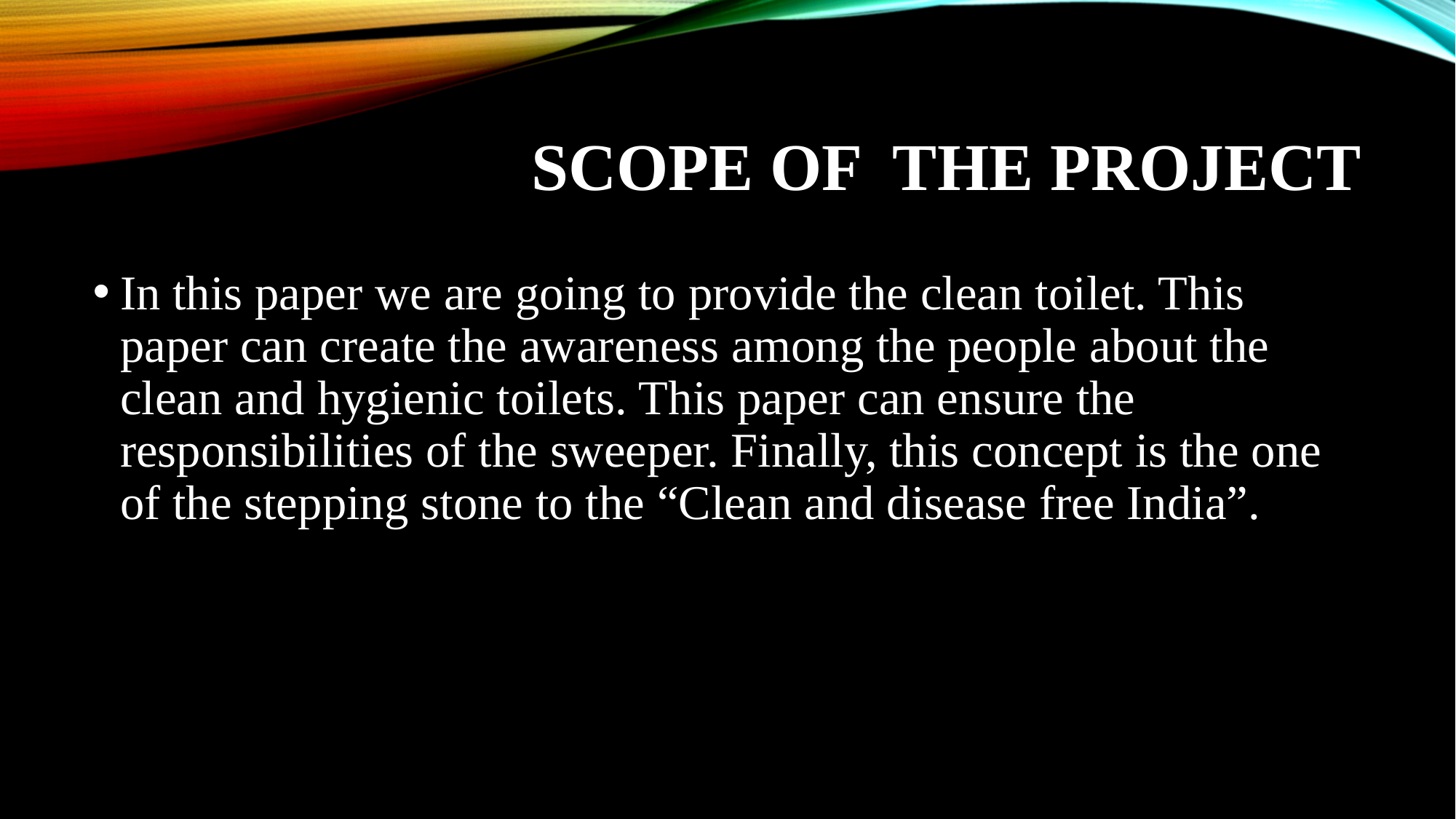

# Scope of  the project
In this paper we are going to provide the clean toilet. This paper can create the awareness among the people about the clean and hygienic toilets. This paper can ensure the responsibilities of the sweeper. Finally, this concept is the one of the stepping stone to the “Clean and disease free India”.